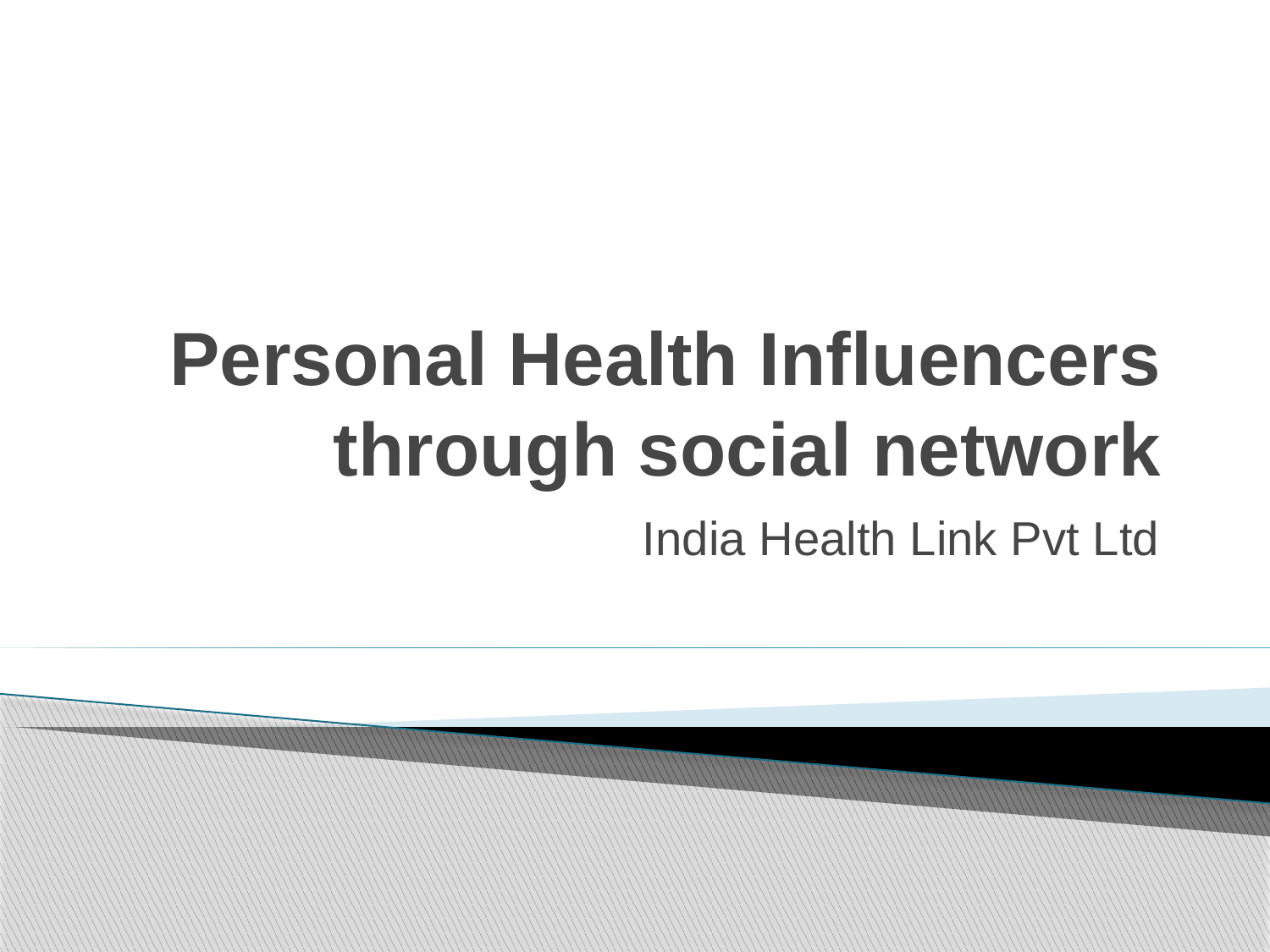

# Personal Health Influencers through social network
India Health Link Pvt Ltd